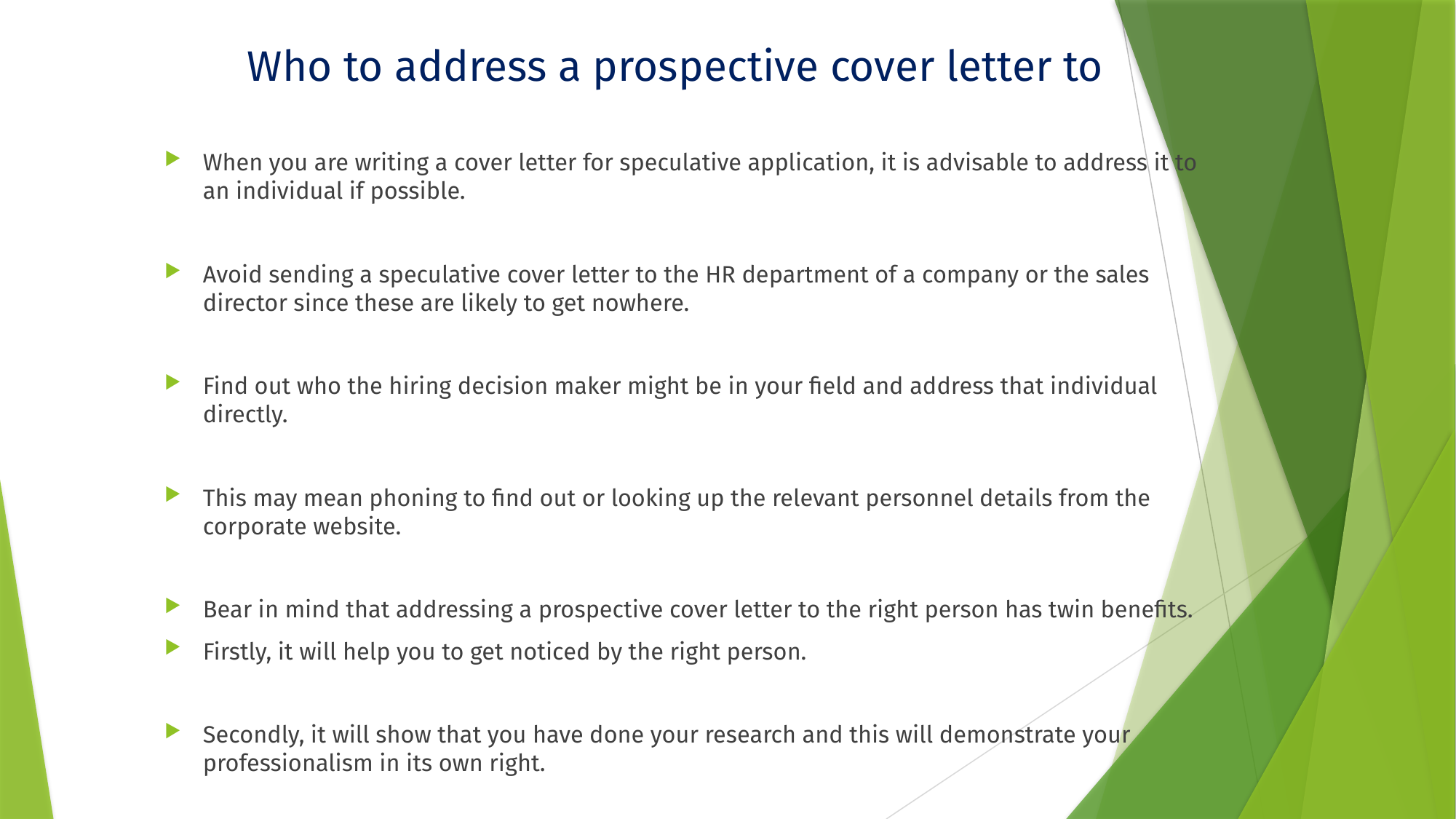

# Who to address a prospective cover letter to
When you are writing a cover letter for speculative application, it is advisable to address it to an individual if possible.

Avoid sending a speculative cover letter to the HR department of a company or the sales director since these are likely to get nowhere.

Find out who the hiring decision maker might be in your field and address that individual directly.

This may mean phoning to find out or looking up the relevant personnel details from the corporate website.

Bear in mind that addressing a prospective cover letter to the right person has twin benefits.
Firstly, it will help you to get noticed by the right person.

Secondly, it will show that you have done your research and this will demonstrate your professionalism in its own right.